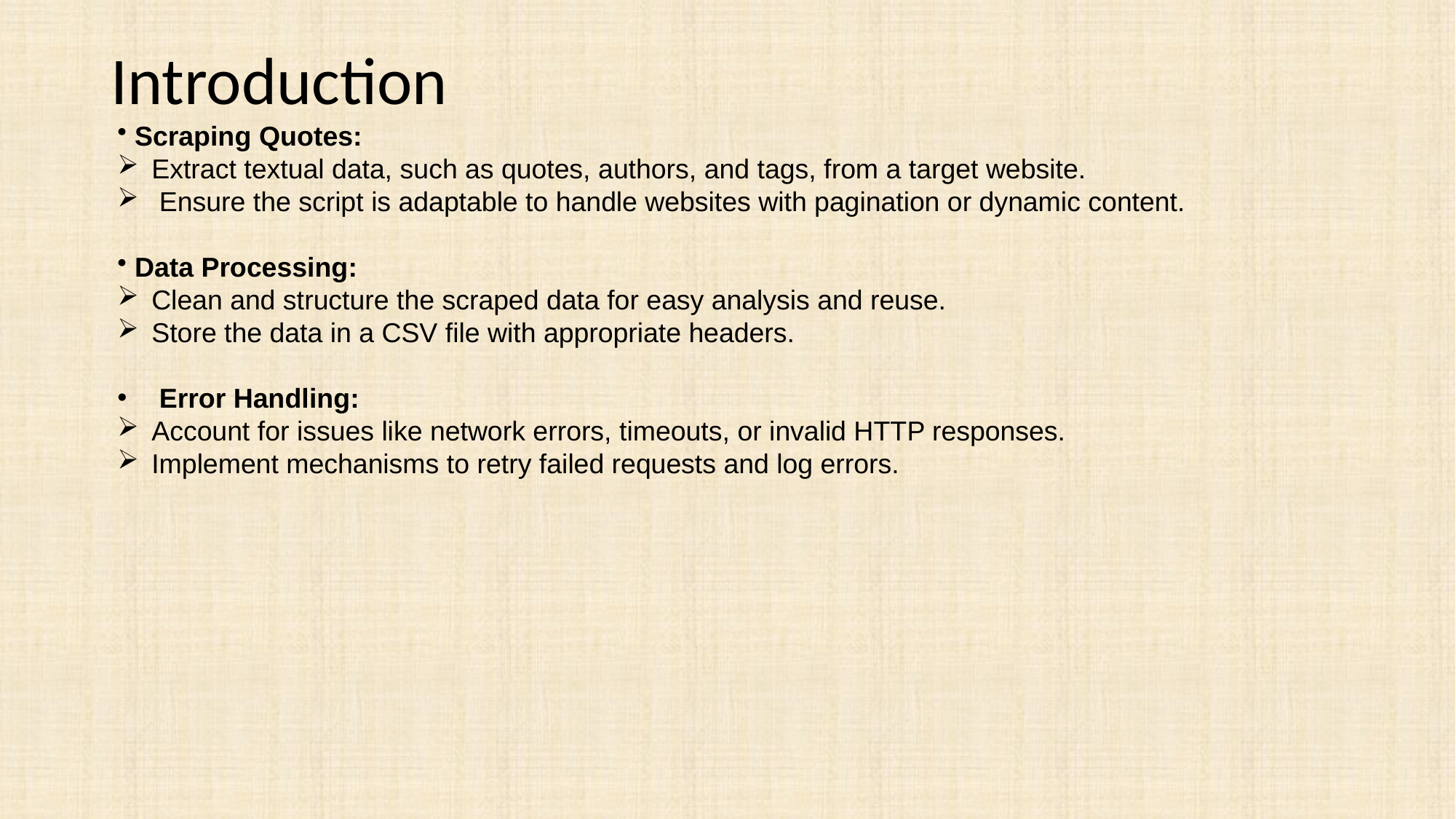

# Introduction
 Scraping Quotes:
Extract textual data, such as quotes, authors, and tags, from a target website.
 Ensure the script is adaptable to handle websites with pagination or dynamic content.

 Data Processing:
Clean and structure the scraped data for easy analysis and reuse.
Store the data in a CSV file with appropriate headers.

 Error Handling:
Account for issues like network errors, timeouts, or invalid HTTP responses.
Implement mechanisms to retry failed requests and log errors.